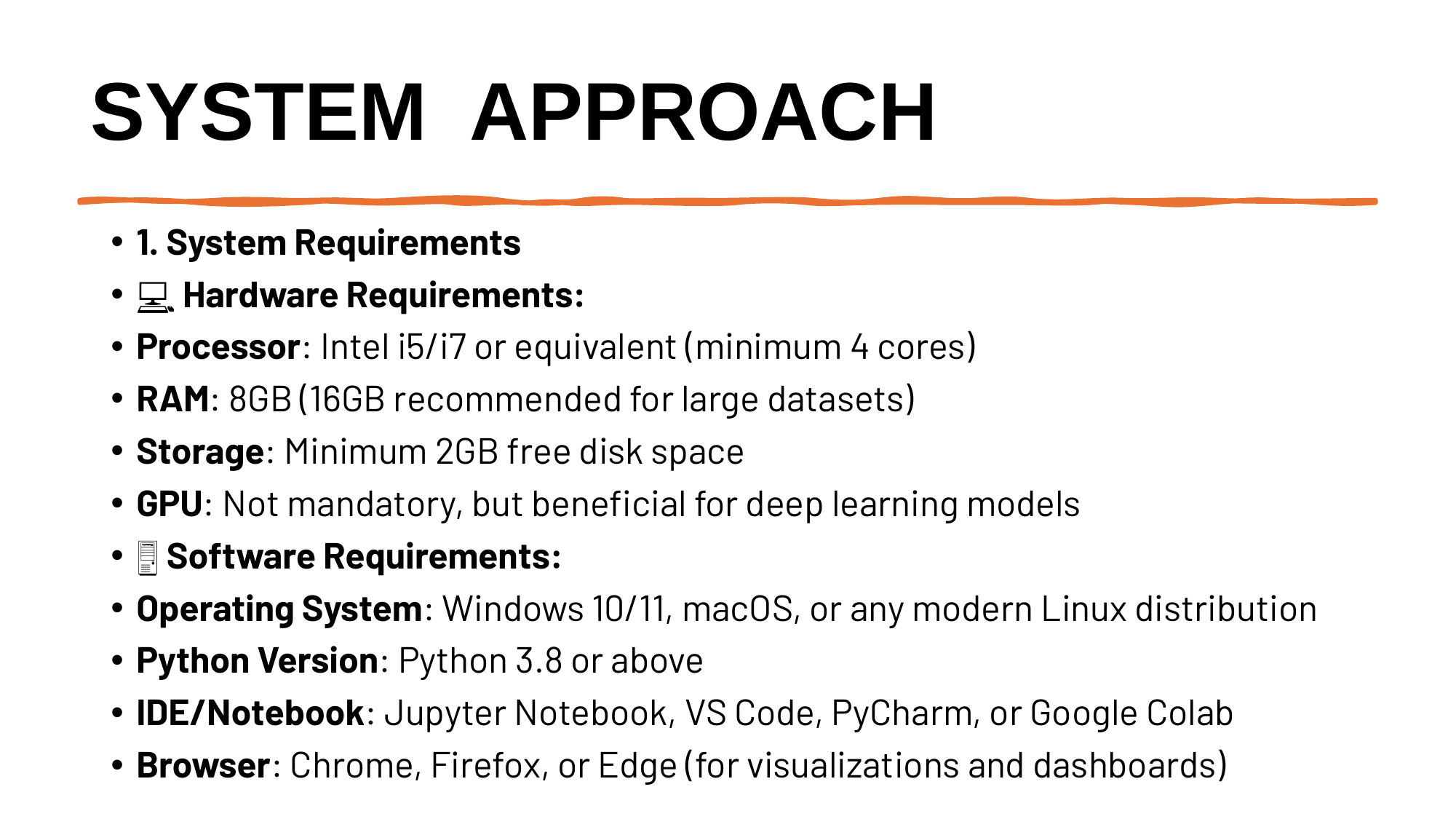

# System  Approach

1. System Requirements
💻 Hardware Requirements:
Processor: Intel i5/i7 or equivalent (minimum 4 cores)
RAM: 8GB (16GB recommended for large datasets)
Storage: Minimum 2GB free disk space
GPU: Not mandatory, but beneficial for deep learning models
🖥️ Software Requirements:
Operating System: Windows 10/11, macOS, or any modern Linux distribution
Python Version: Python 3.8 or above
IDE/Notebook: Jupyter Notebook, VS Code, PyCharm, or Google Colab
Browser: Chrome, Firefox, or Edge (for visualizations and dashboards)